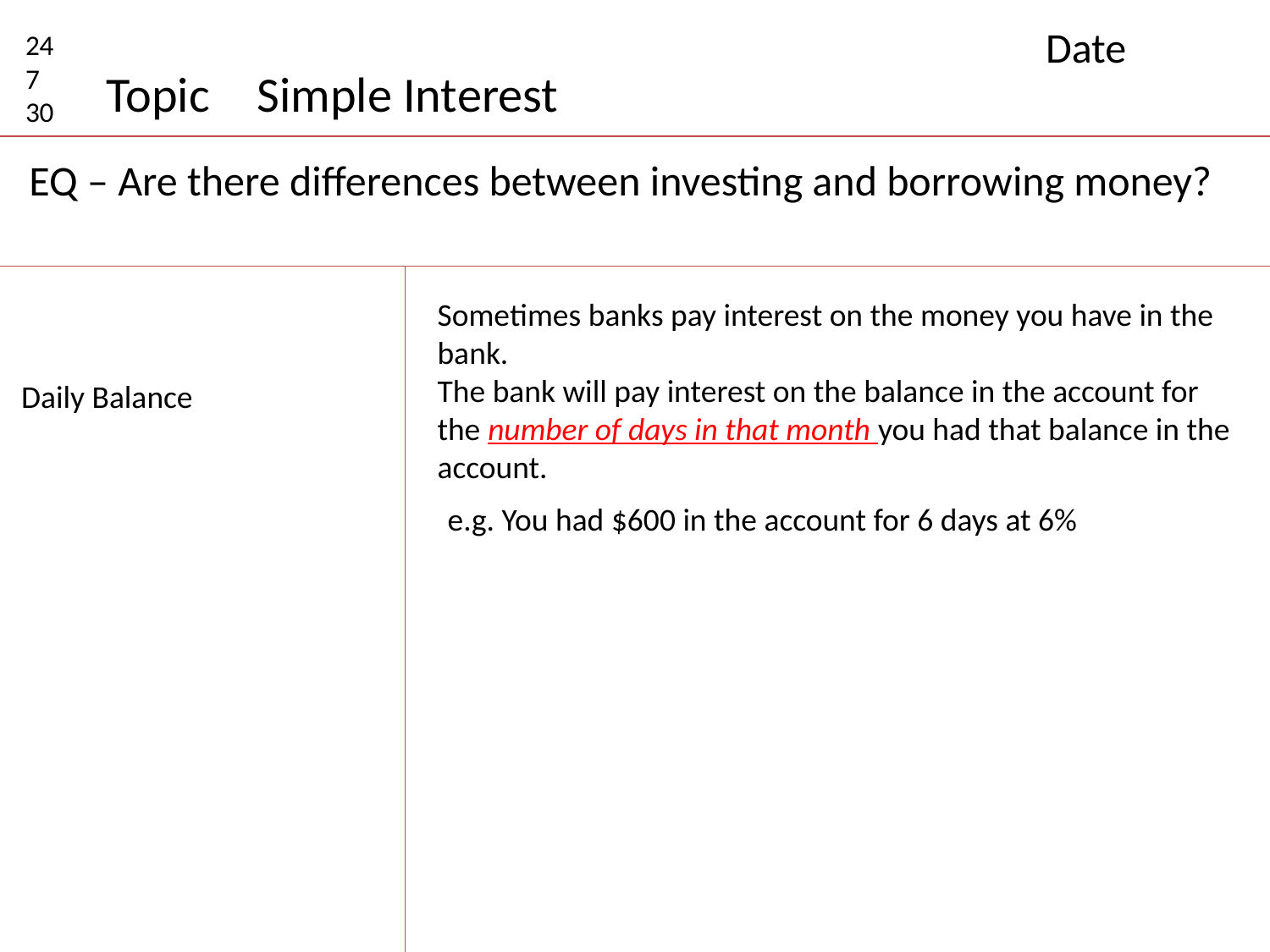

Date
24
7
30
Topic
Simple Interest
EQ – Are there differences between investing and borrowing money?
Sometimes banks pay interest on the money you have in the bank.
The bank will pay interest on the balance in the account for the number of days in that month you had that balance in the account.
Daily Balance
e.g. You had $600 in the account for 6 days at 6%